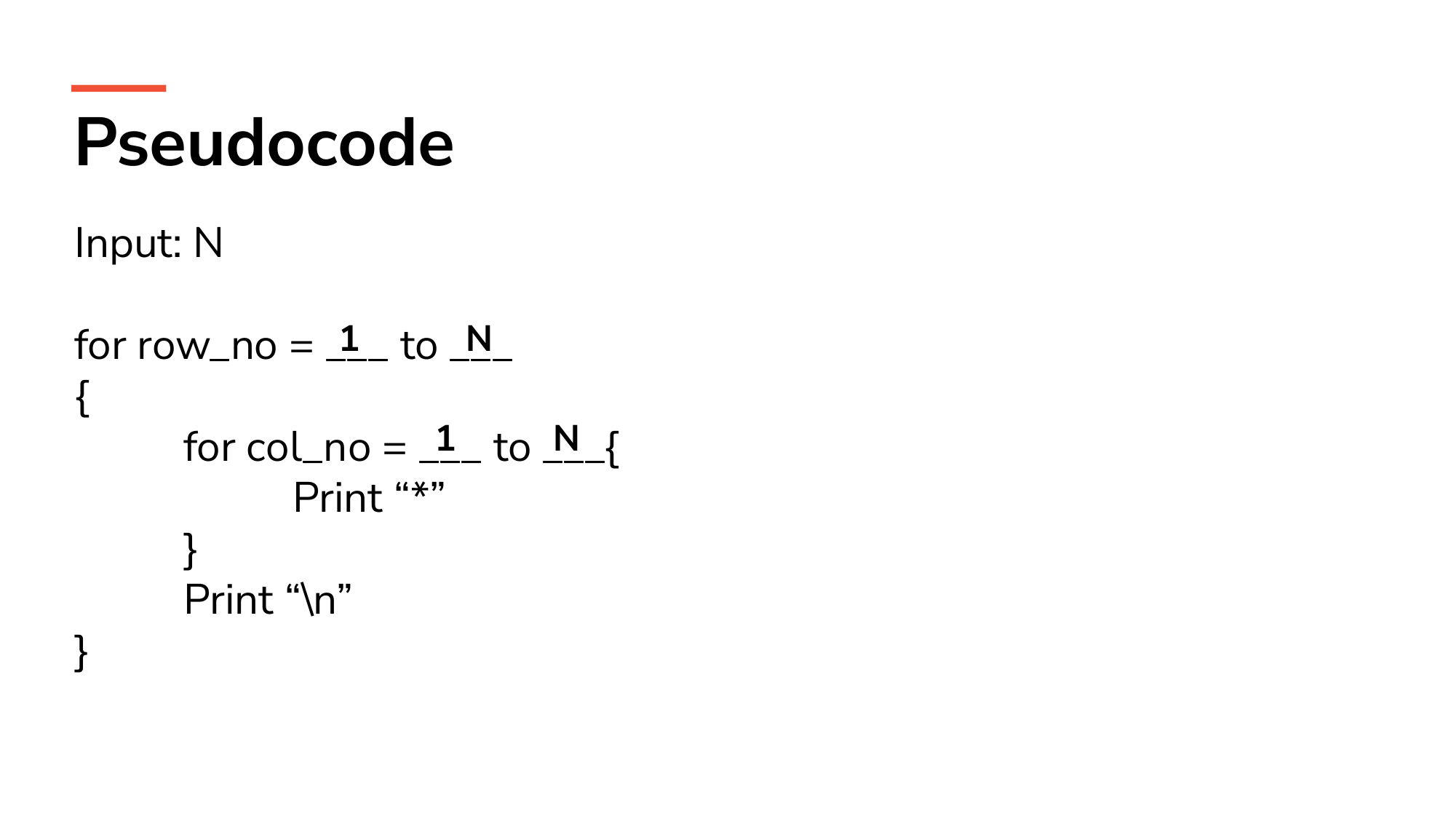

Pseudocode
Input: N

for row_no = ___ to ___
{
	for col_no = ___ to ___{
		Print “*”
	}
	Print “\n”
}
1
N
1
N